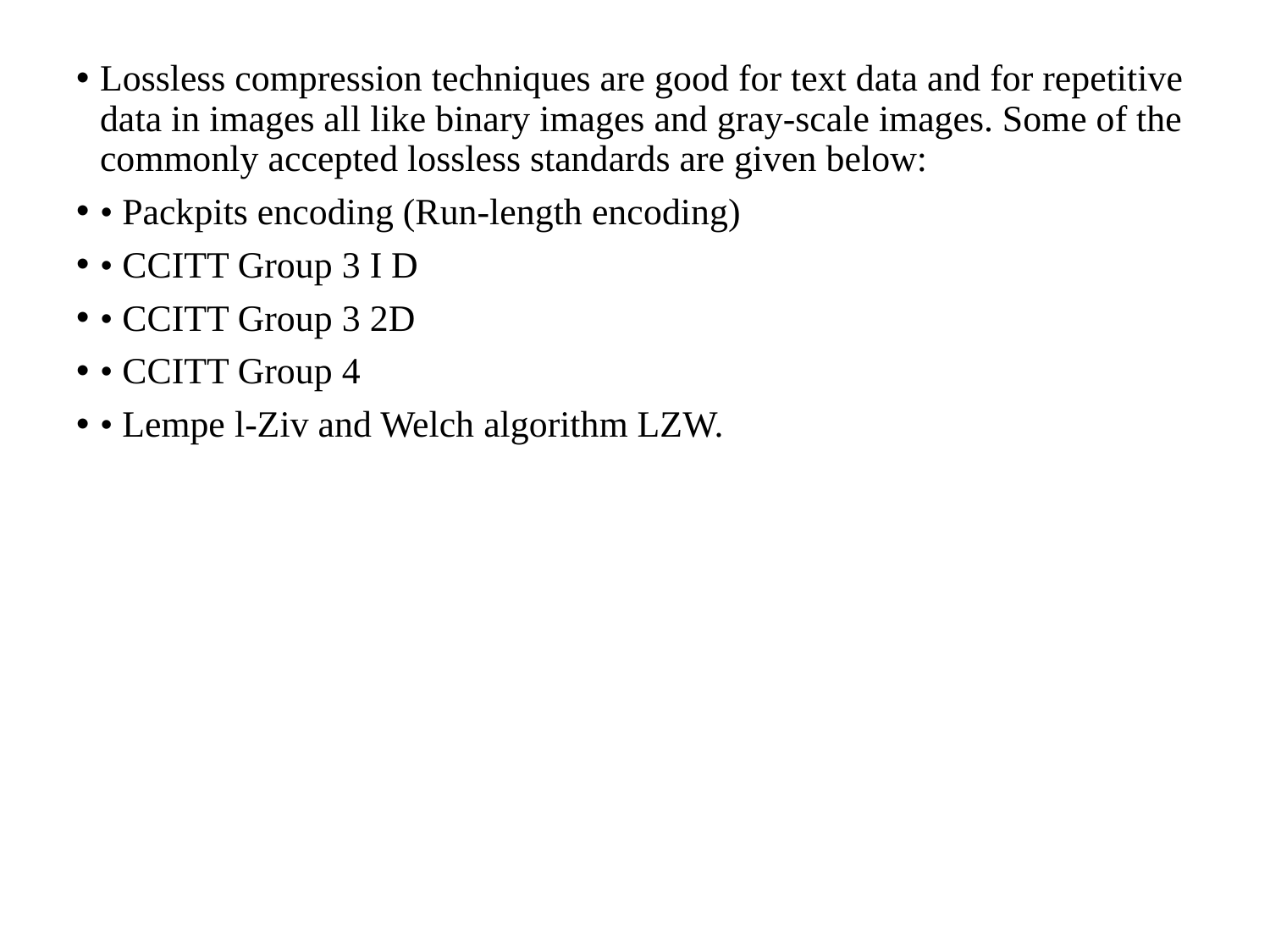

Lossless compression techniques are good for text data and for repetitive data in images all like binary images and gray-scale images. Some of the commonly accepted lossless standards are given below:
• Packpits encoding (Run-length encoding)
• CCITT Group 3 I D
• CCITT Group 3 2D
• CCITT Group 4
• Lempe l-Ziv and Welch algorithm LZW.